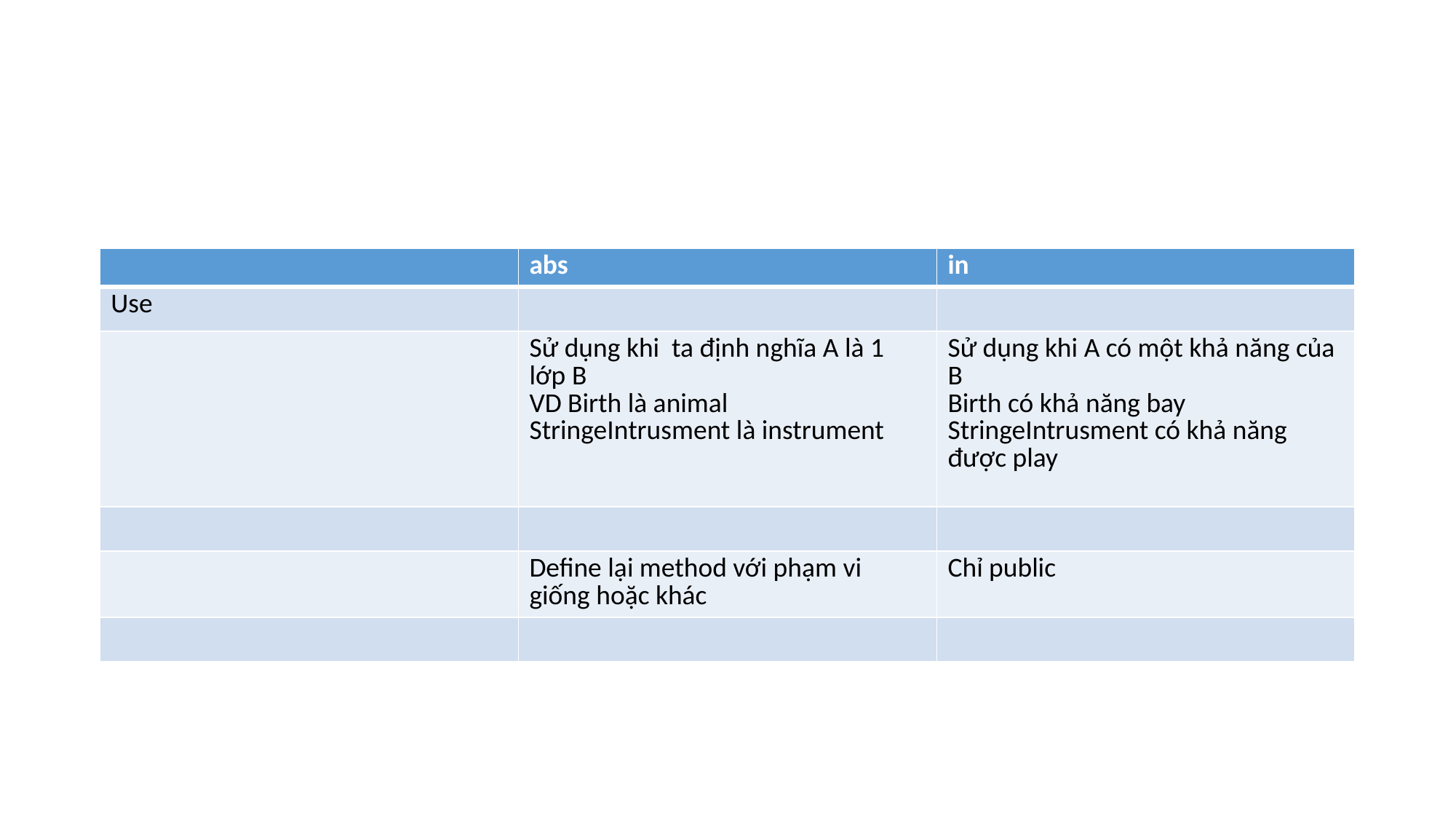

#
|  | abs | in |
| --- | --- | --- |
| Use |  |  |
|  | Sử dụng khi ta định nghĩa A là 1 lớp B VD Birth là animal StringeIntrusment là instrument | Sử dụng khi A có một khả năng của B Birth có khả năng bay StringeIntrusment có khả năng được play |
|  |  |  |
|  | Define lại method với phạm vi giống hoặc khác | Chỉ public |
|  |  |  |